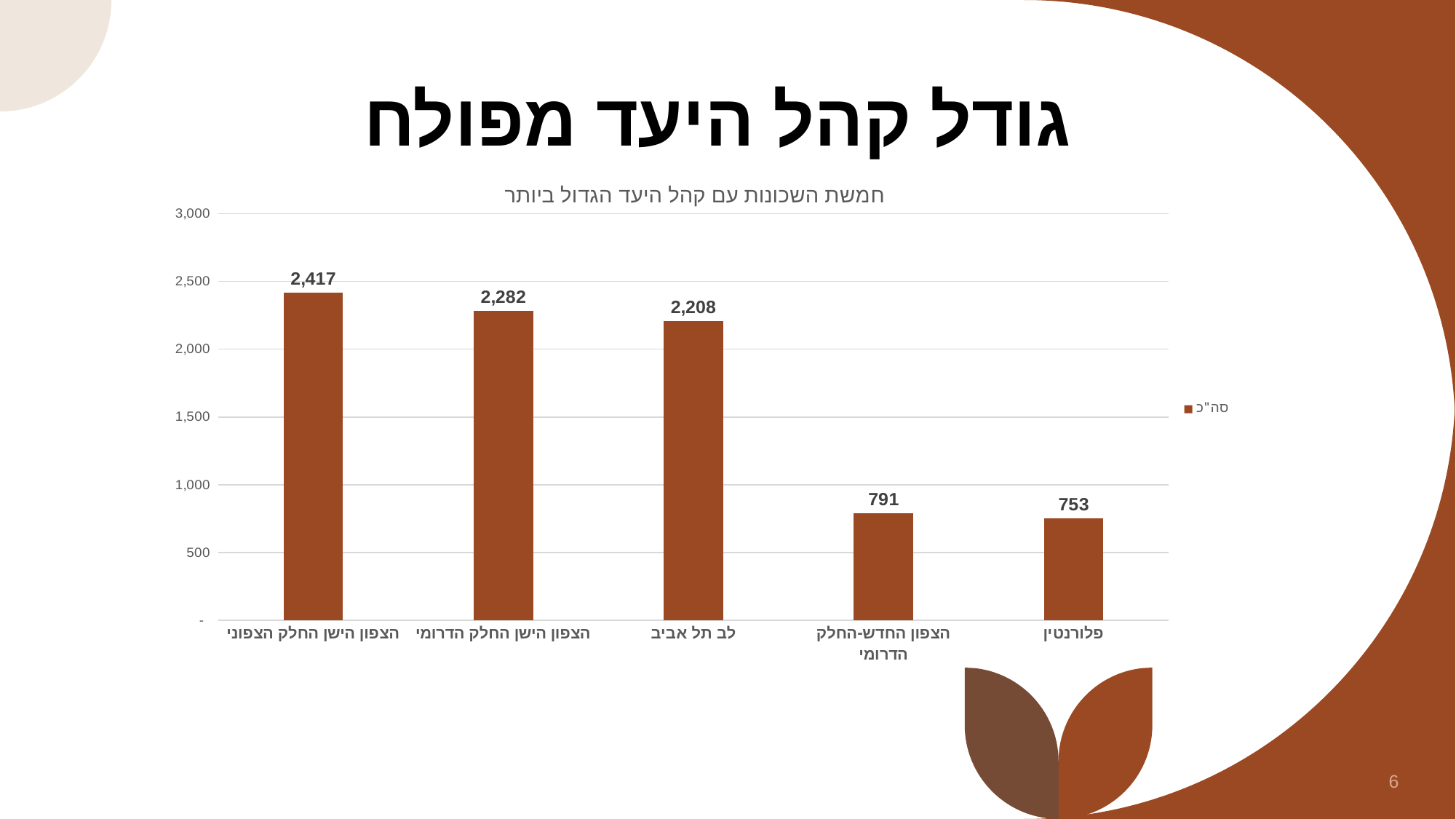

# גודל קהל היעד מפולח

### Chart: חמשת השכונות עם קהל היעד הגדול ביותר

| Category | סה"כ |
|---|---|
| הצפון הישן החלק הצפוני | 2416.718951399731 |
| הצפון הישן החלק הדרומי | 2281.63820795102 |
| לב תל אביב | 2207.839979806841 |
| הצפון החדש-החלק הדרומי | 791.32077814964 |
| פלורנטין | 752.893478740591 |
6